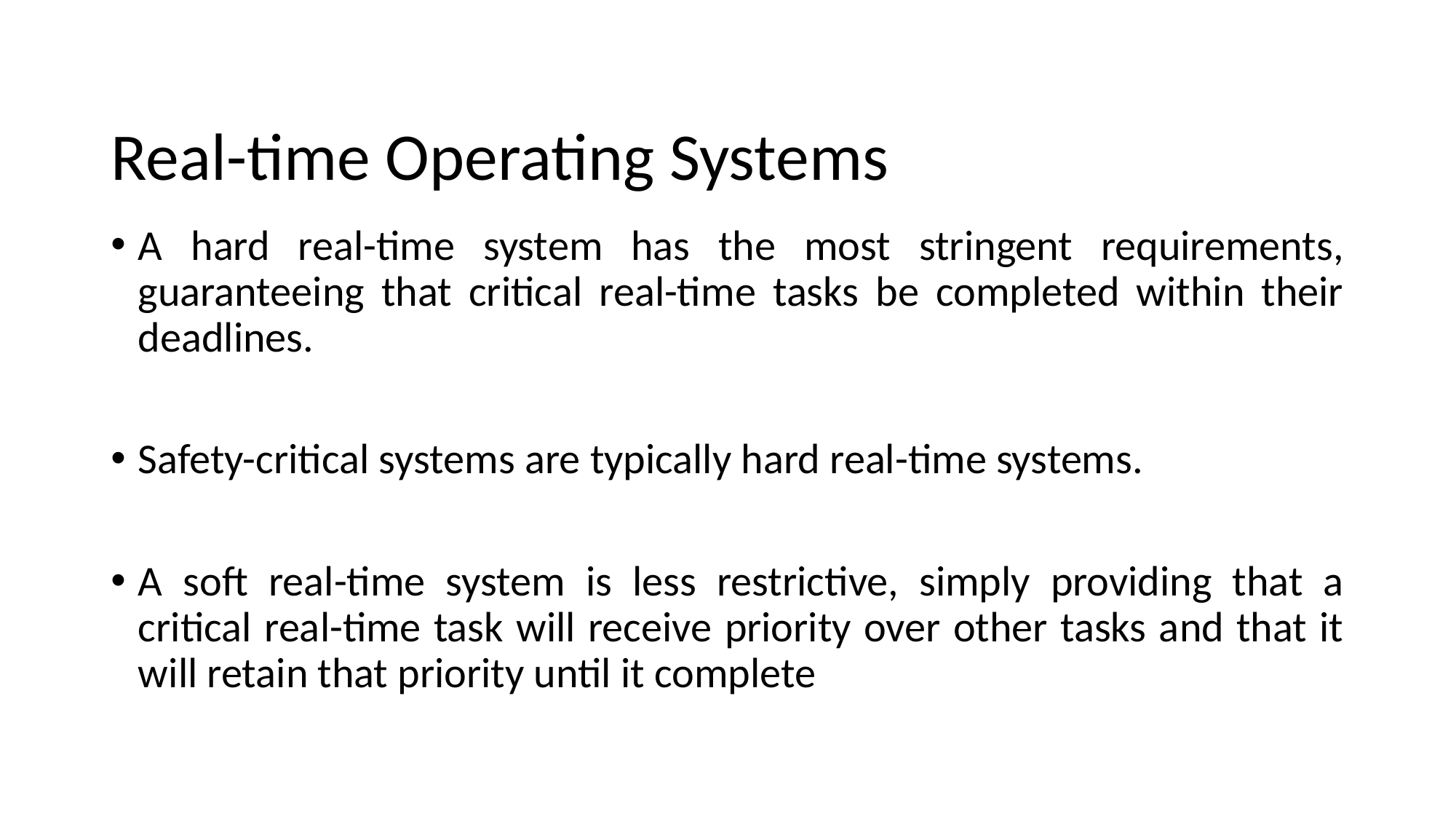

# Real-time Operating Systems
A hard real-time system has the most stringent requirements, guaranteeing that critical real-time tasks be completed within their deadlines.

Safety-critical systems are typically hard real-time systems.

A soft real-time system is less restrictive, simply providing that a critical real-time task will receive priority over other tasks and that it will retain that priority until it complete